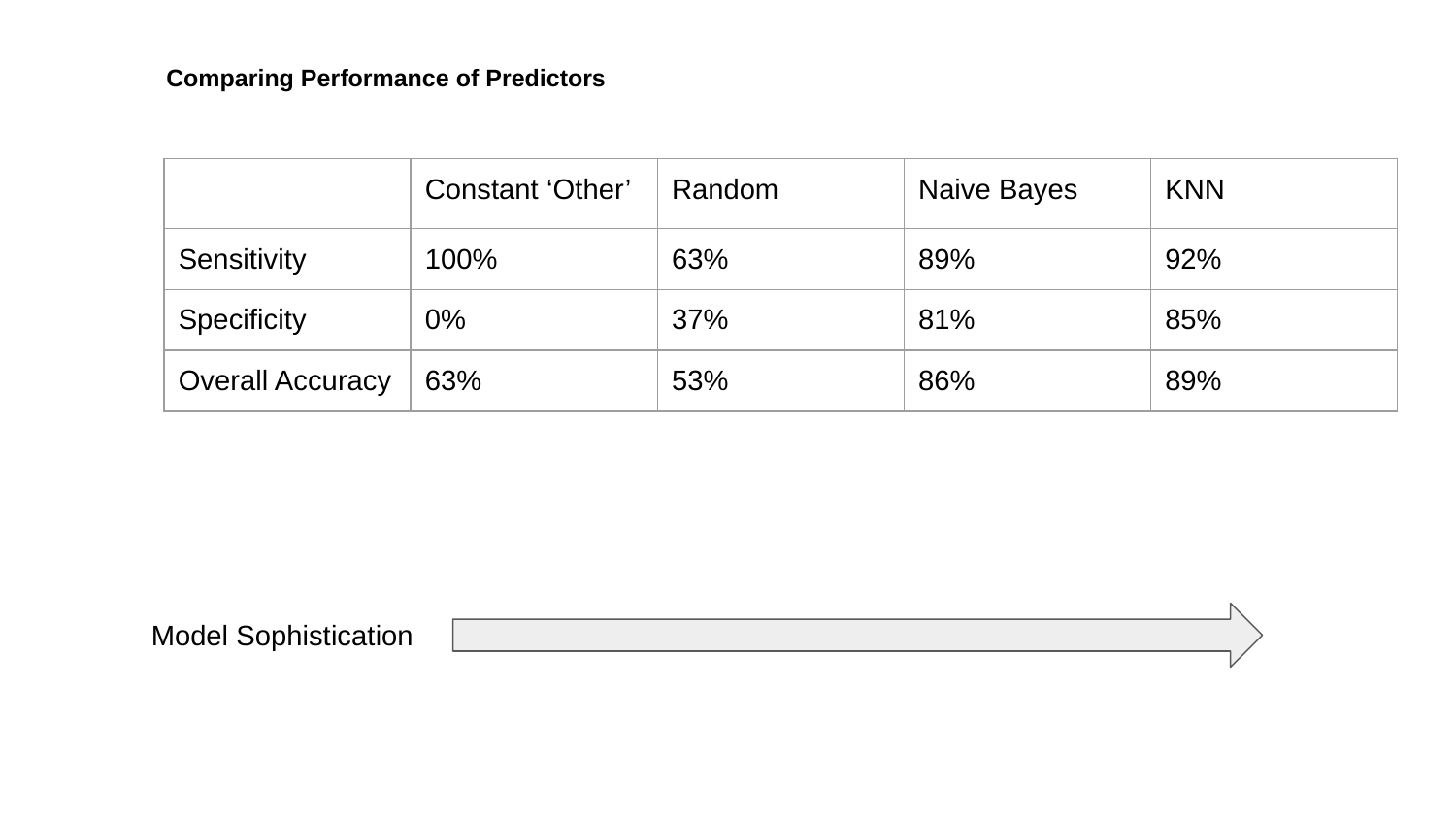

# Comparing Performance of Predictors
|  | Constant ‘Other’ | Random | Naive Bayes | KNN |
| --- | --- | --- | --- | --- |
| Sensitivity | 100% | 63% | 89% | 92% |
| Specificity | 0% | 37% | 81% | 85% |
| Overall Accuracy | 63% | 53% | 86% | 89% |
Model Sophistication